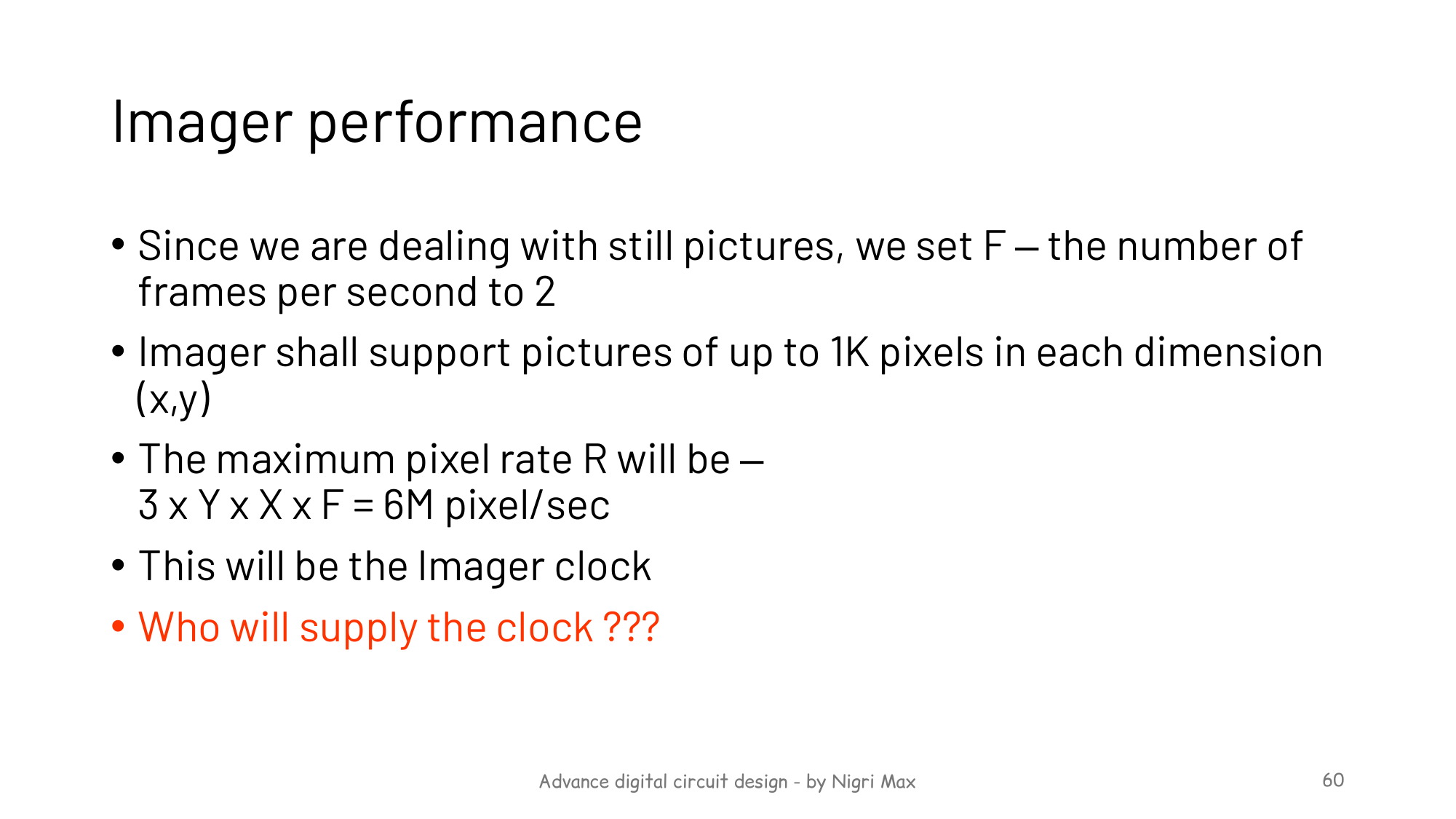

# Imager performance
Since we are dealing with still pictures, we set F – the number of frames per second to 2
Imager shall support pictures of up to 1K pixels in each dimension (x,y)
The maximum pixel rate R will be –
3 x Y x X x F = 6M pixel/sec
This will be the Imager clock
Who will supply the clock ???
Advance digital circuit design - by Nigri Max
60